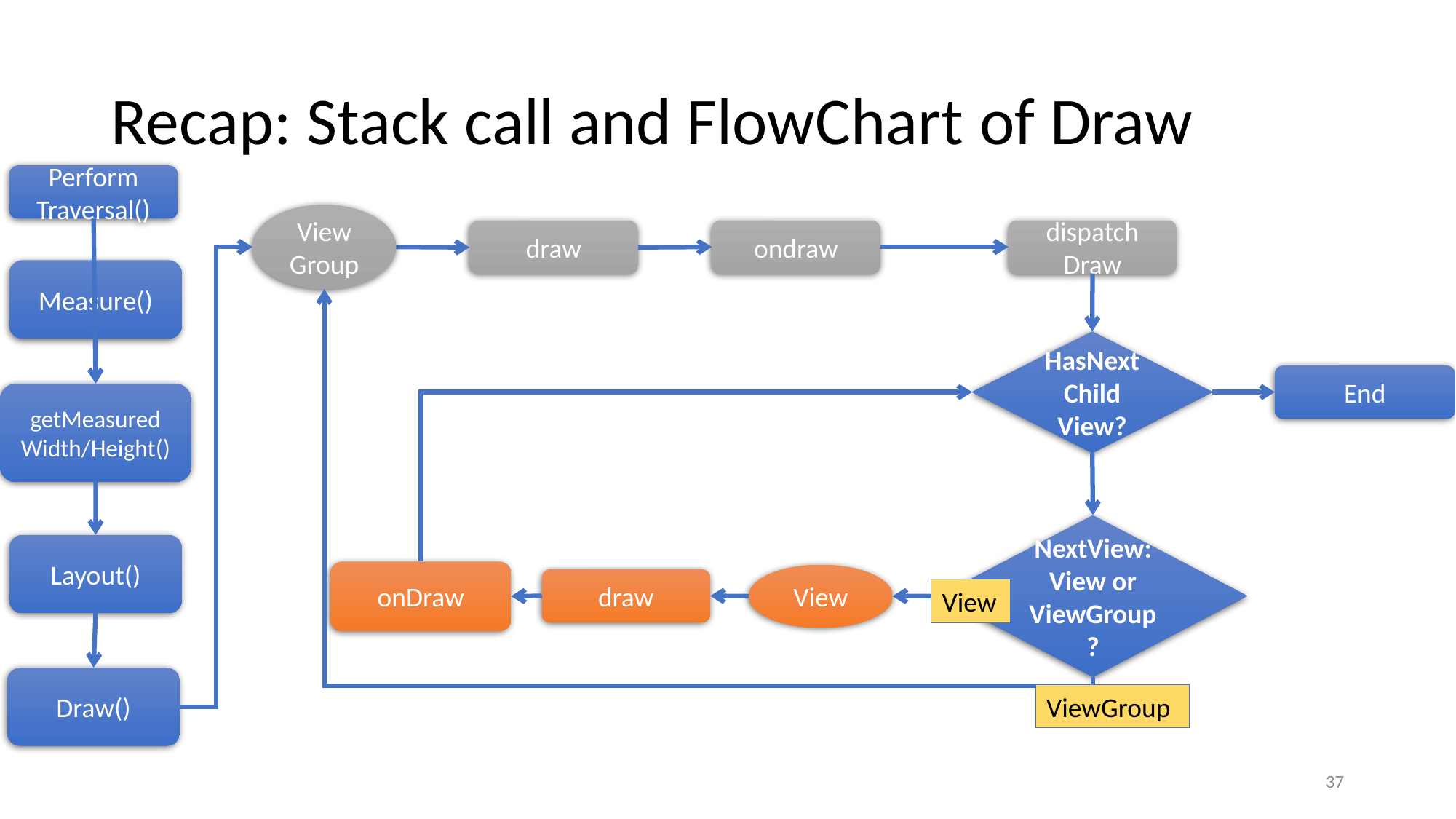

# Recap: Stack call and FlowChart of Draw
Perform
Traversal()
View
Group
ondraw
dispatch
Draw
draw
Measure()
getMeasured
Width/Height()
Layout()
Draw()
HasNext
Child View?
End
NextView:
View or ViewGroup?
onDraw
View
draw
View
ViewGroup
37